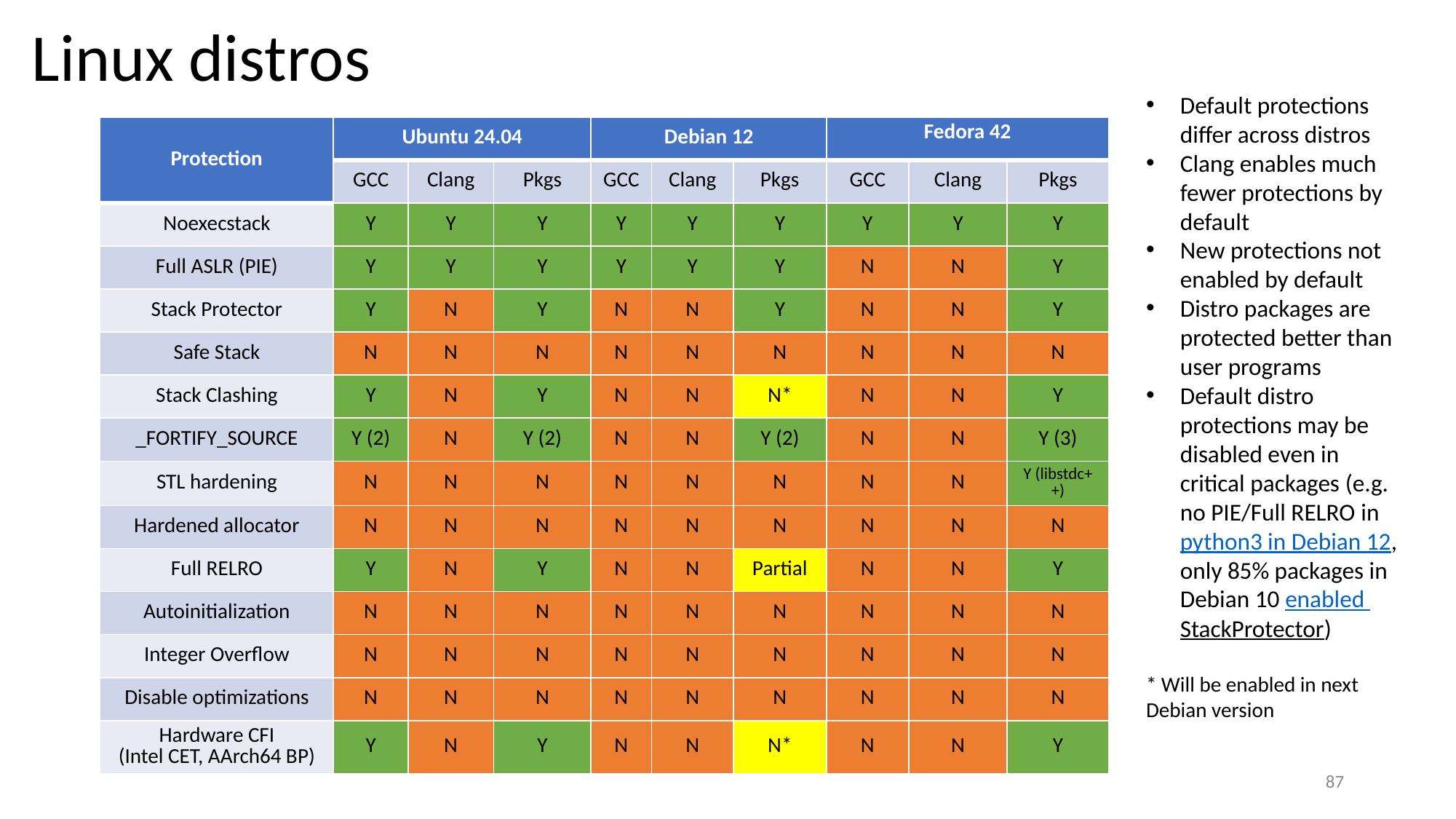

# Linux distros
Default protections differ across distros
Clang enables much fewer protections by default
New protections not enabled by default
Distro packages are protected better than user programs
Default distro protections may be disabled even in critical packages (e.g. no PIE/Full RELRO in python3 in Debian 12, only 85% packages in Debian 10 enabled StackProtector)

* Will be enabled in next Debian version
| Protection | Ubuntu 24.04 |  |  | Debian 12 |  |  | Fedora 42 |  |  |
| --- | --- | --- | --- | --- | --- | --- | --- | --- | --- |
|  | GCC | Clang | Pkgs | GCC | Clang | Pkgs | GCC | Clang | Pkgs |
| Noexecstack | Y | Y | Y | Y | Y | Y | Y | Y | Y |
| Full ASLR (PIE) | Y | Y | Y | Y | Y | Y | N | N | Y |
| Stack Protector | Y | N | Y | N | N | Y | N | N | Y |
| Safe Stack | N | N | N | N | N | N | N | N | N |
| Stack Clashing | Y | N | Y | N | N | N\* | N | N | Y |
| \_FORTIFY\_SOURCE | Y (2) | N | Y (2) | N | N | Y (2) | N | N | Y (3) |
| STL hardening | N | N | N | N | N | N | N | N | Y (libstdc++) |
| Hardened allocator | N | N | N | N | N | N | N | N | N |
| Full RELRO | Y | N | Y | N | N | Partial | N | N | Y |
| Autoinitialization | N | N | N | N | N | N | N | N | N |
| Integer Overflow | N | N | N | N | N | N | N | N | N |
| Disable optimizations | N | N | N | N | N | N | N | N | N |
| Hardware CFI (Intel CET, AArch64 BP) | Y | N | Y | N | N | N\* | N | N | Y |
87